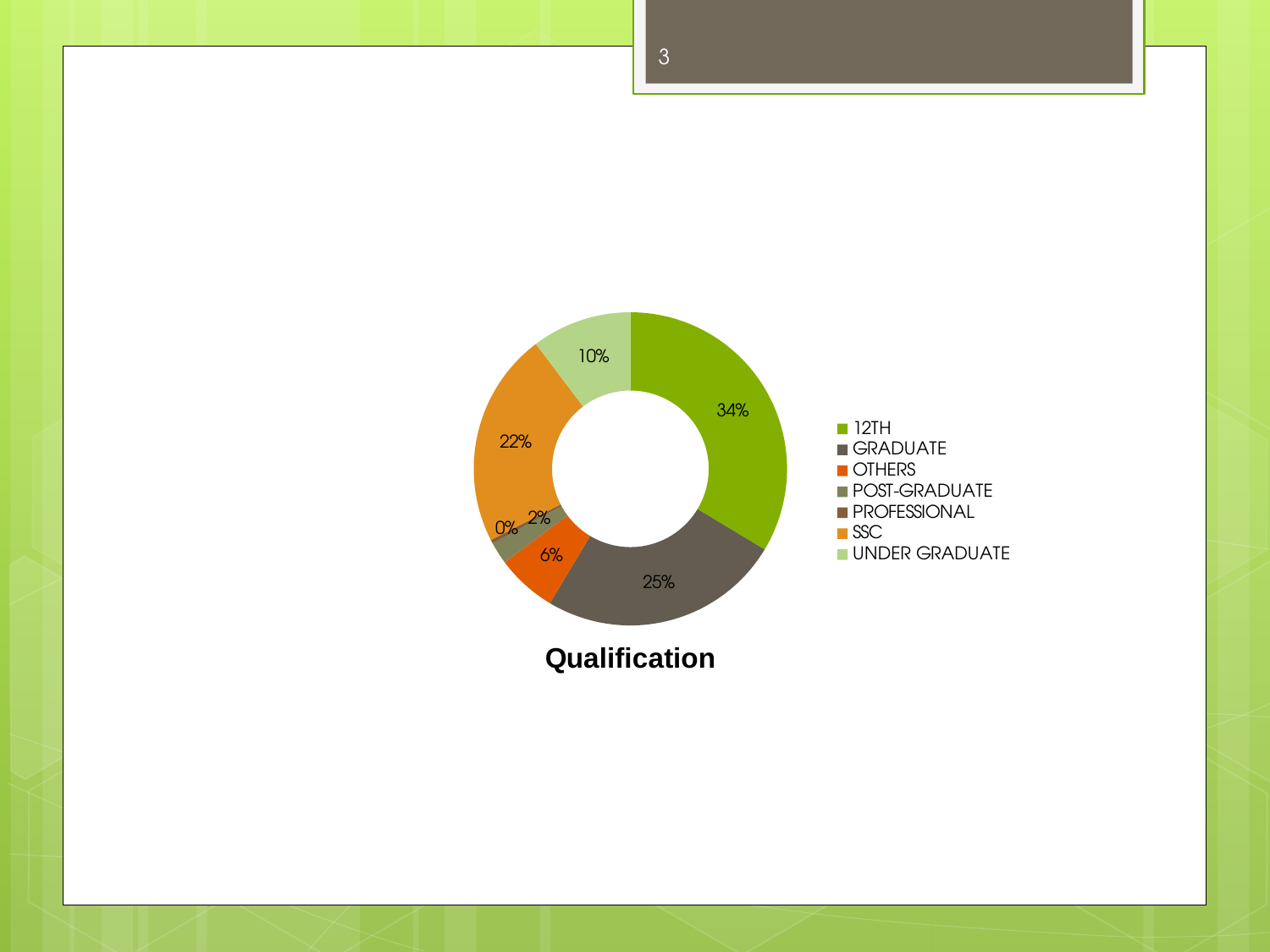

3

### Chart

| Category |  |
|---|---|
| 12TH | 20169.0 |
| GRADUATE | 14987.0 |
| OTHERS | 3739.0 |
| POST-GRADUATE | 1368.0 |
| PROFESSIONAL | 230.0 |
| SSC | 13319.0 |
| UNDER GRADUATE | 6188.0 |